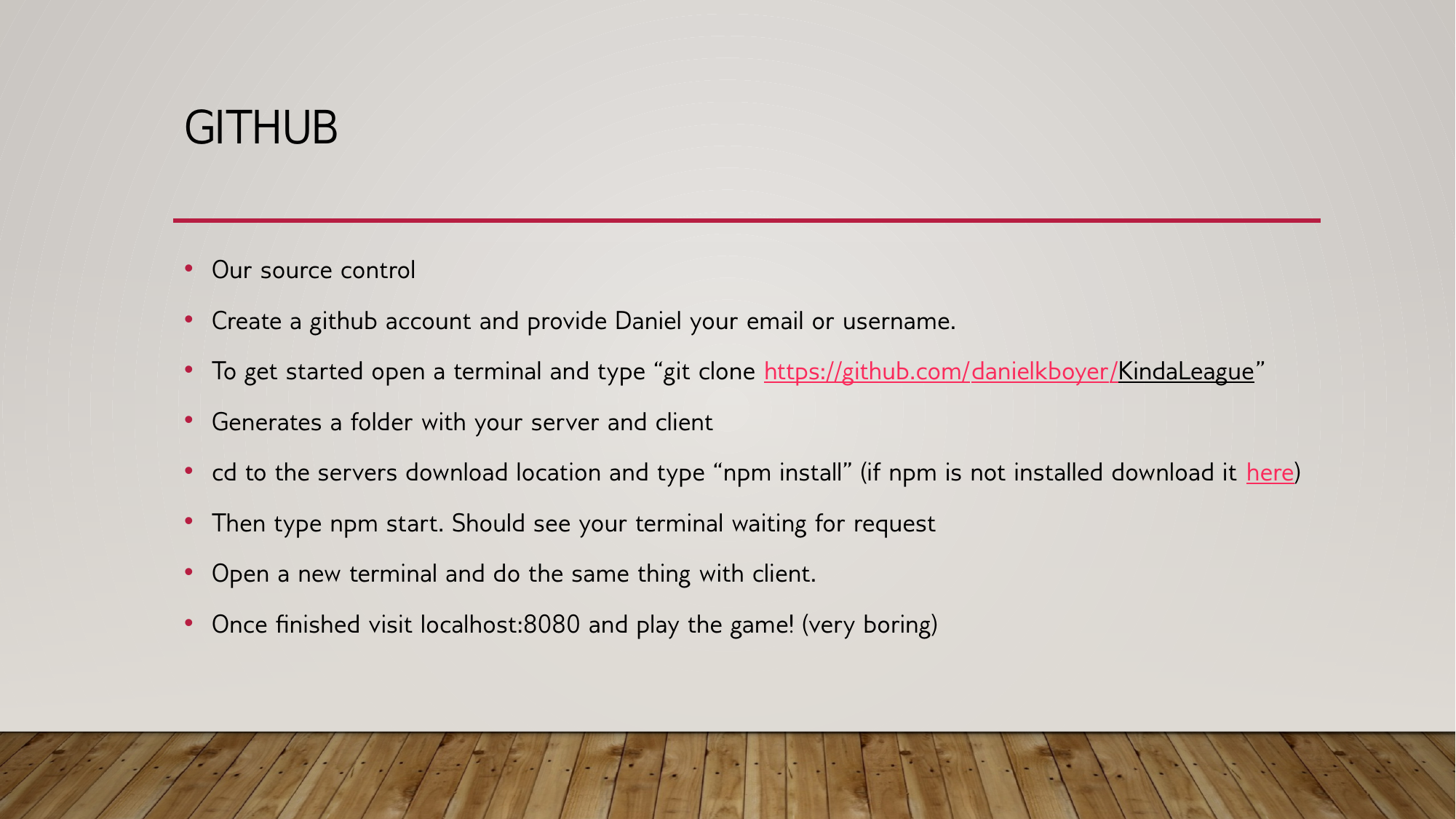

# Github
Our source control
Create a github account and provide Daniel your email or username.
To get started open a terminal and type “git clone https://github.com/danielkboyer/KindaLeague”
Generates a folder with your server and client
cd to the servers download location and type “npm install” (if npm is not installed download it here)
Then type npm start. Should see your terminal waiting for request
Open a new terminal and do the same thing with client.
Once finished visit localhost:8080 and play the game! (very boring)